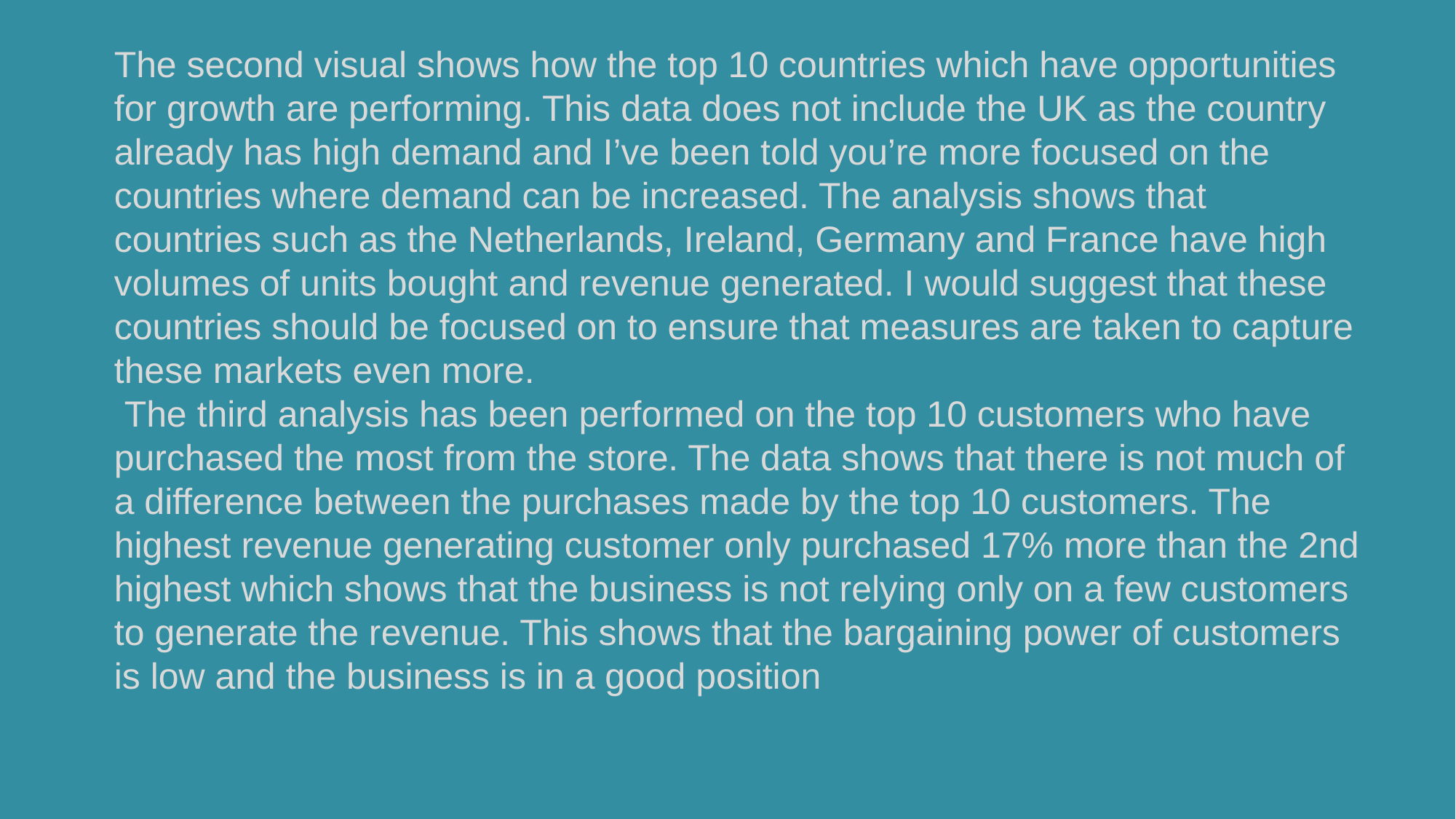

The second visual shows how the top 10 countries which have opportunities for growth are performing. This data does not include the UK as the country already has high demand and I’ve been told you’re more focused on the countries where demand can be increased. The analysis shows that countries such as the Netherlands, Ireland, Germany and France have high volumes of units bought and revenue generated. I would suggest that these countries should be focused on to ensure that measures are taken to capture these markets even more.
 The third analysis has been performed on the top 10 customers who have purchased the most from the store. The data shows that there is not much of a difference between the purchases made by the top 10 customers. The highest revenue generating customer only purchased 17% more than the 2nd highest which shows that the business is not relying only on a few customers to generate the revenue. This shows that the bargaining power of customers is low and the business is in a good position